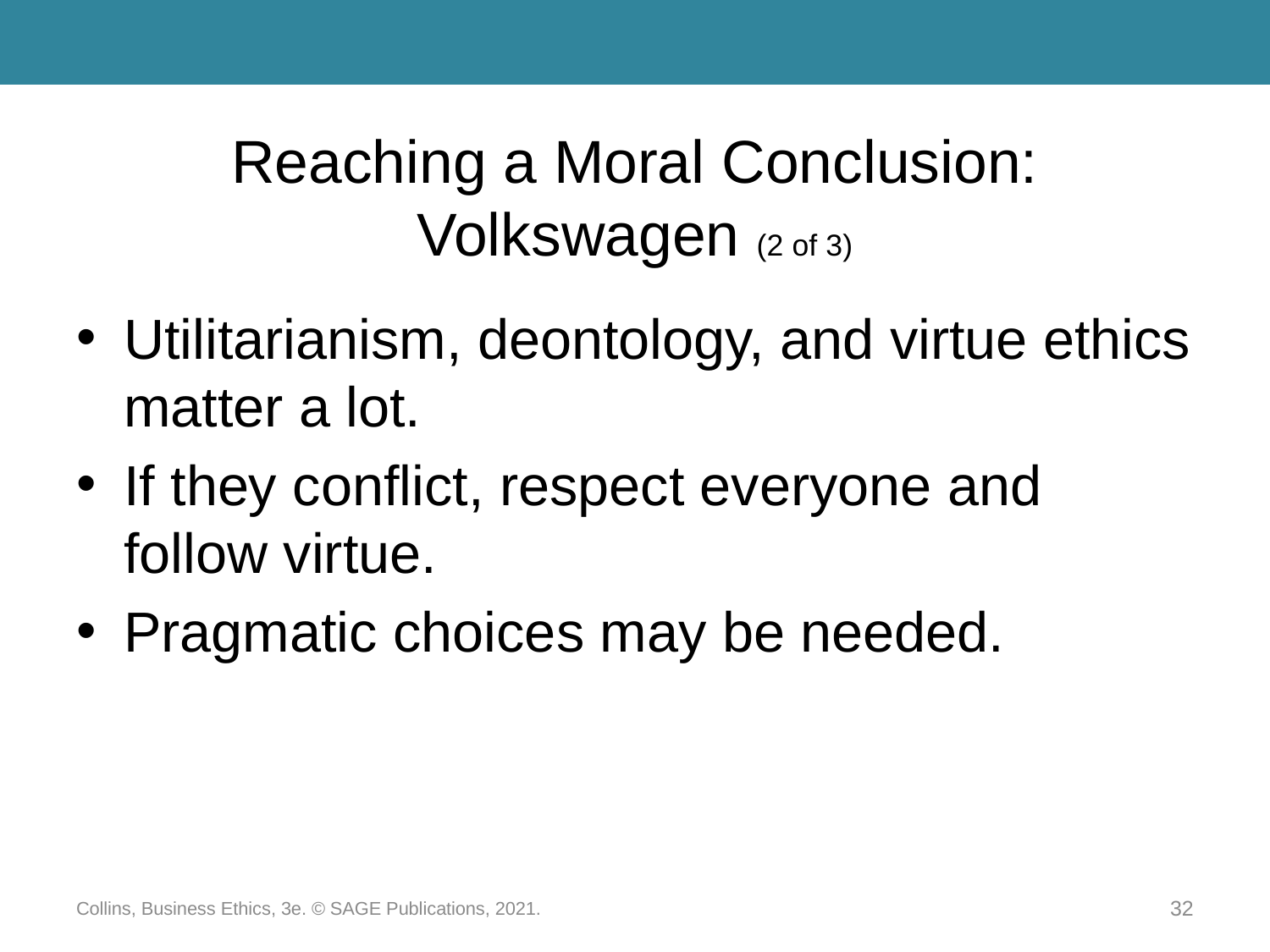

# Reaching a Moral Conclusion: Volkswagen (2 of 3)
Utilitarianism, deontology, and virtue ethics matter a lot.
If they conflict, respect everyone and follow virtue.
Pragmatic choices may be needed.
Collins, Business Ethics, 3e. © SAGE Publications, 2021.
32